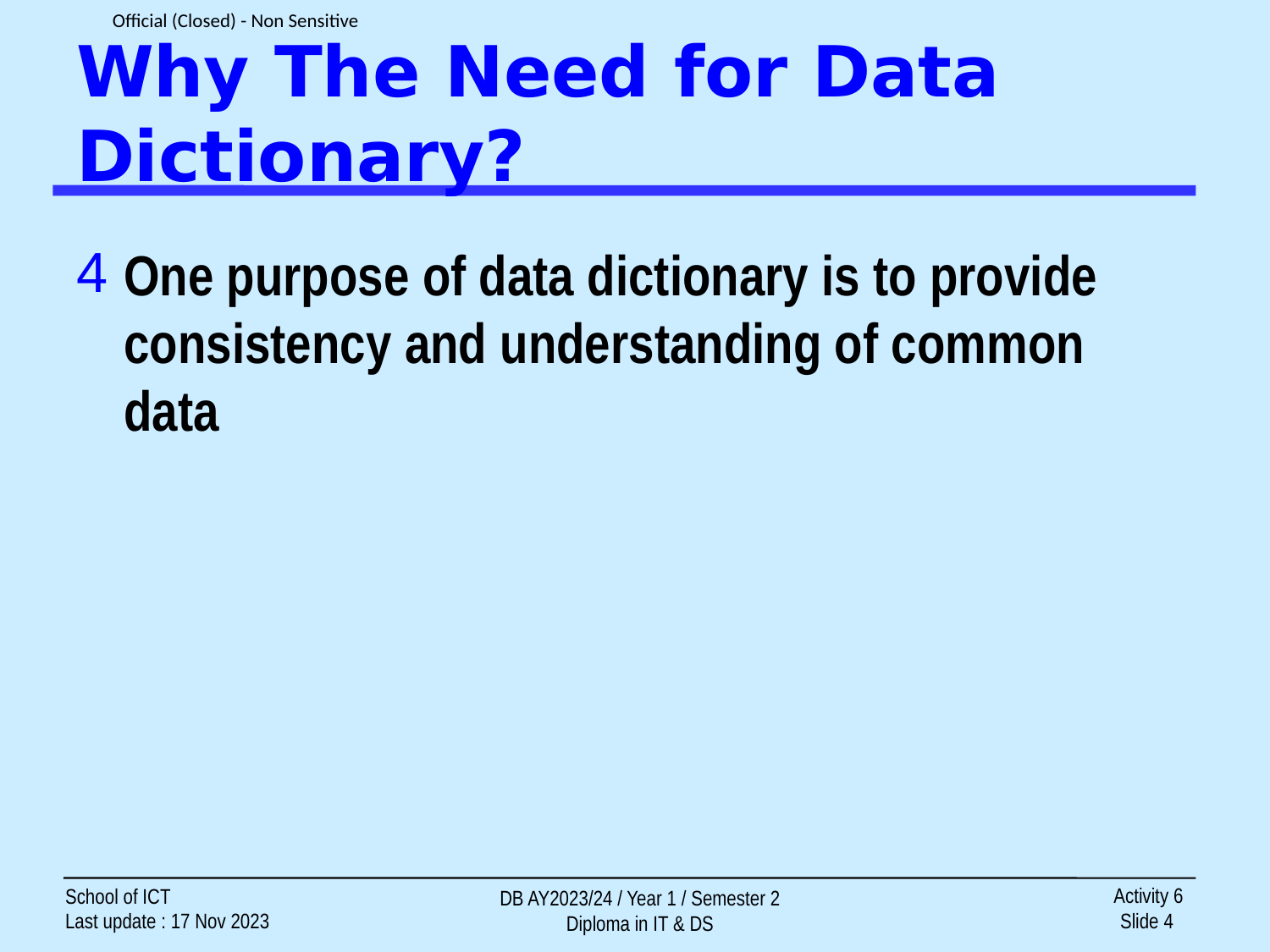

# Why The Need for Data Dictionary?
One purpose of data dictionary is to provide consistency and understanding of common data